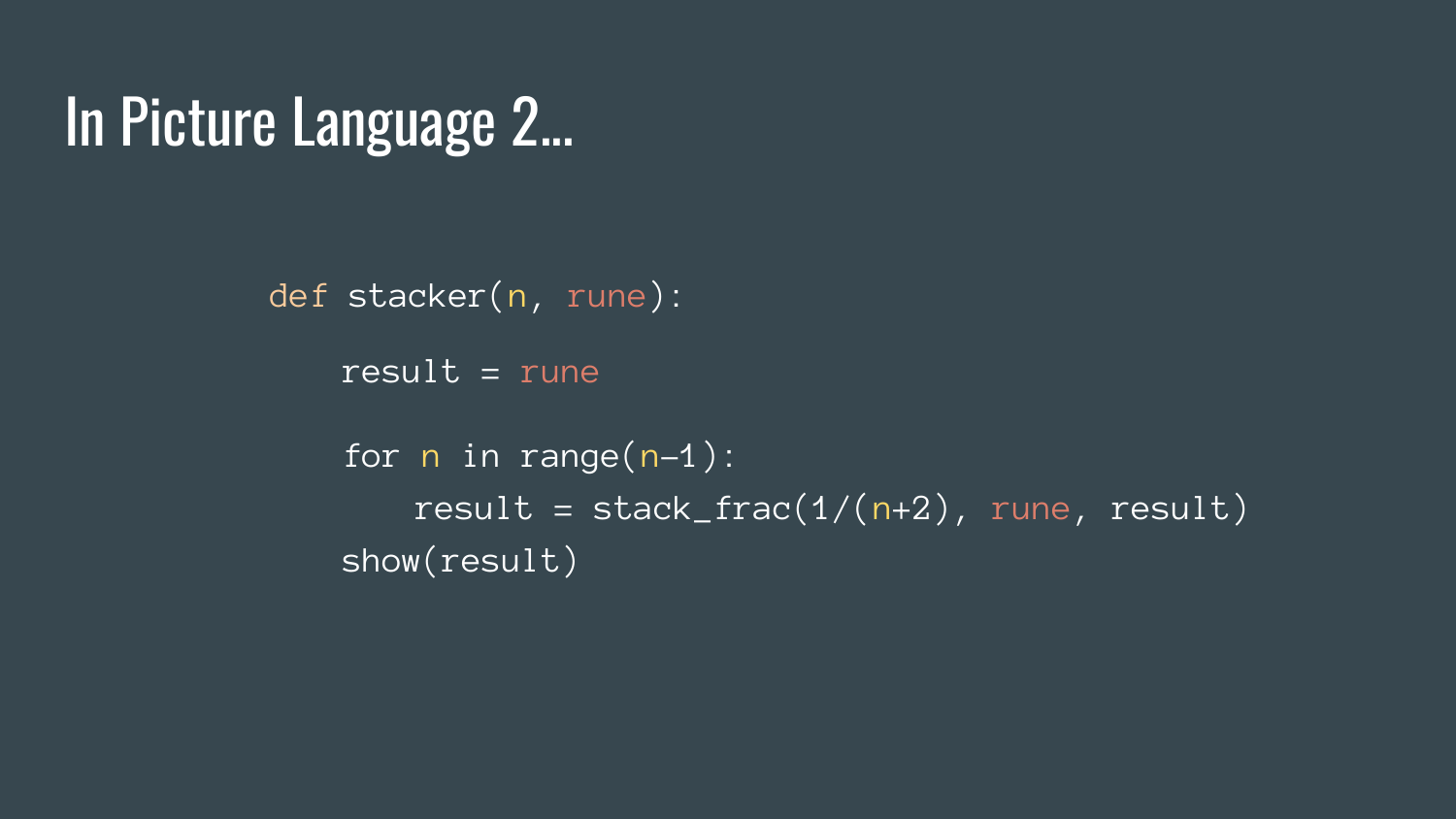

# In Picture Language 2...
def stacker(n, rune):
result = rune
for n in range(n-1):
result = stack_frac(1/(n+2), rune, result)
show(result)